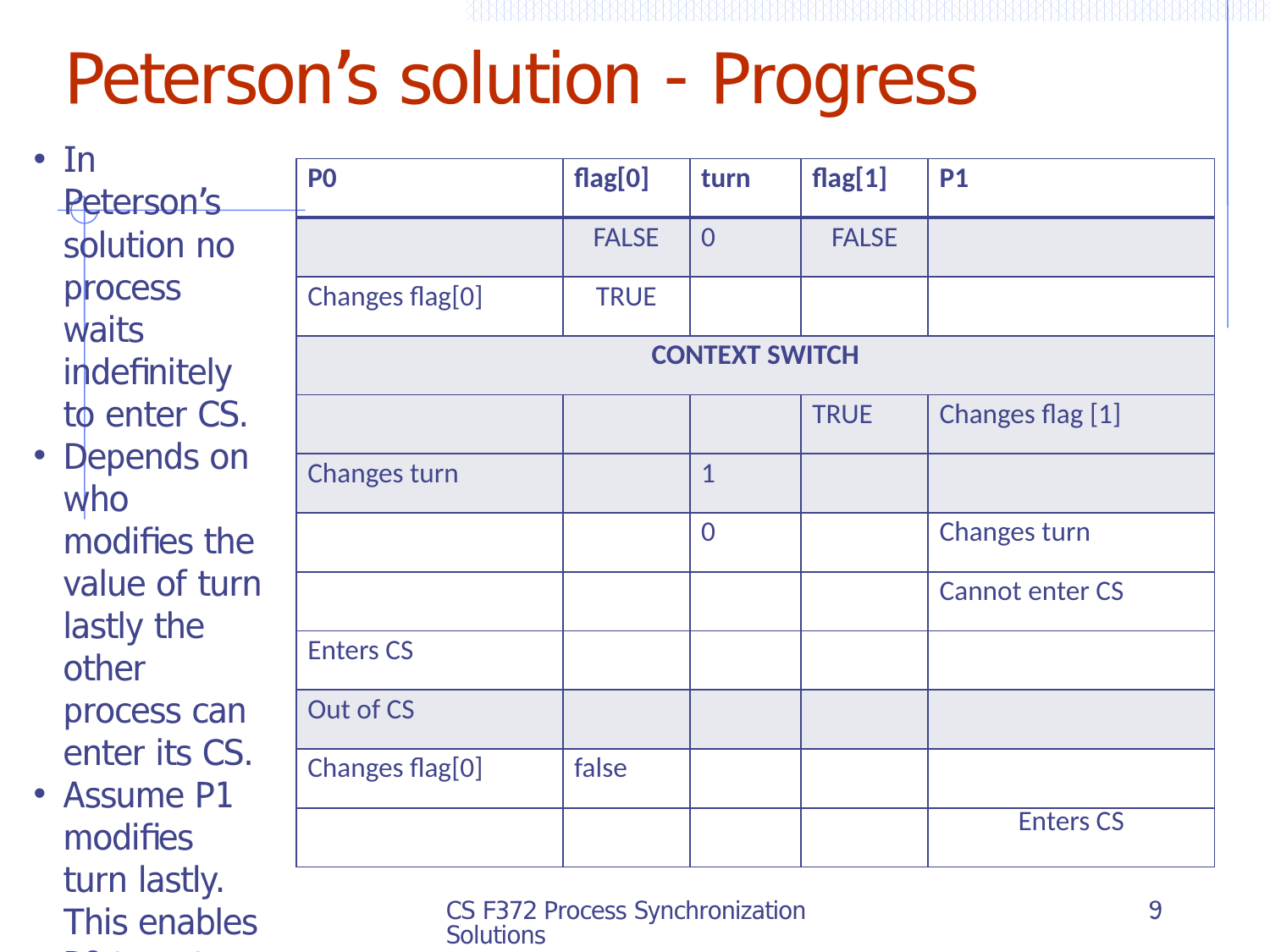

# Peterson’s solution - Progress
In Peterson’s solution no process waits indefinitely to enter CS.
Depends on who modifies the value of turn lastly the other process can enter its CS.
Assume P1 modifies turn lastly. This enables P0 to enter CS
| P0 | flag[0] | turn | flag[1] | P1 |
| --- | --- | --- | --- | --- |
|  | FALSE | 0 | FALSE |  |
| Changes flag[0] | TRUE |  |  |  |
| CONTEXT SWITCH |  |  |  |  |
|  |  |  | TRUE | Changes flag [1] |
| Changes turn |  | 1 |  |  |
|  |  | 0 |  | Changes turn |
|  |  |  |  | Cannot enter CS |
| Enters CS |  |  |  |  |
| Out of CS |  |  |  |  |
| Changes flag[0] | false |  |  |  |
|  |  |  |  | Enters CS |
CS F372 Process Synchronization Solutions
9